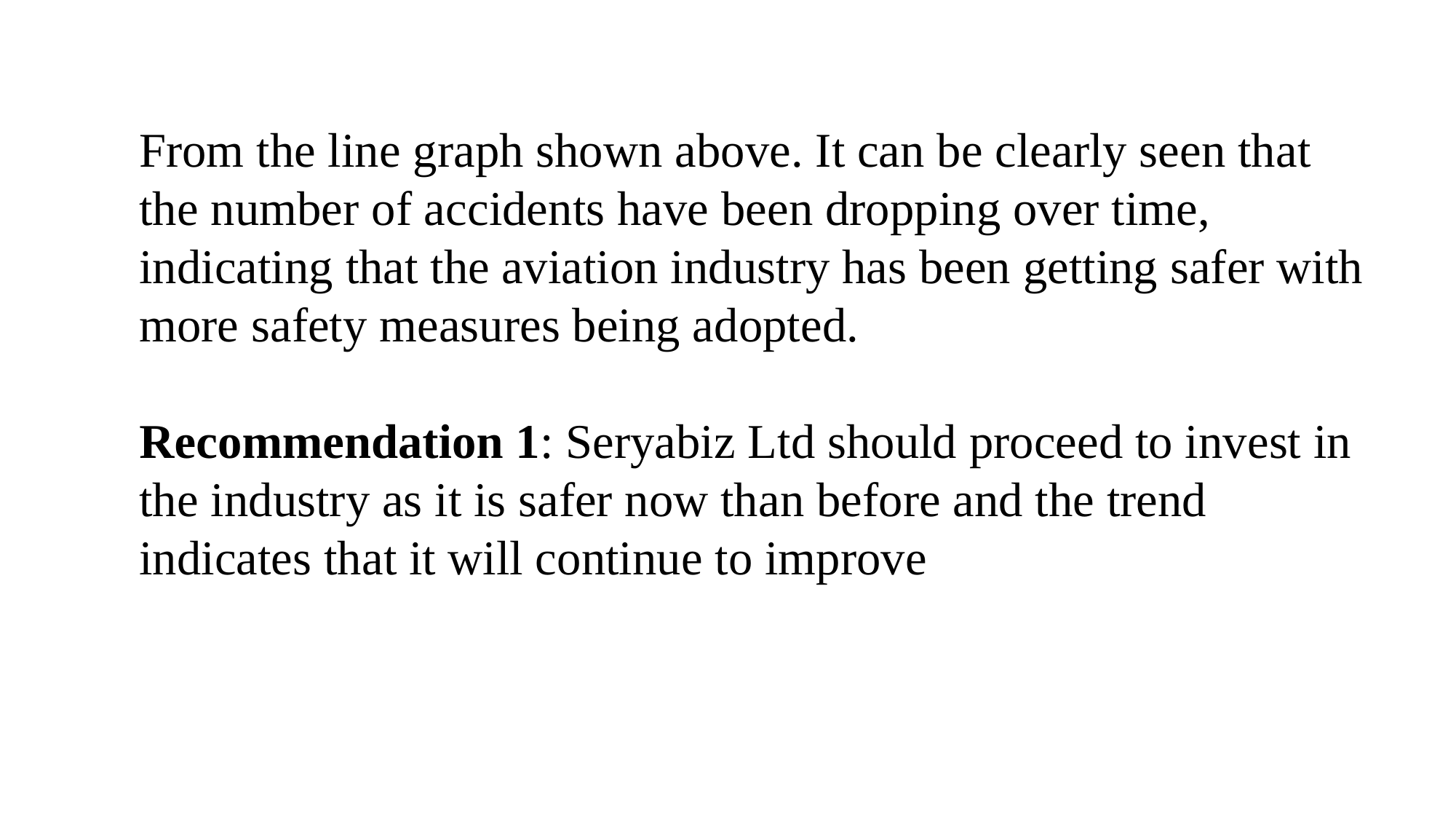

From the line graph shown above. It can be clearly seen that the number of accidents have been dropping over time, indicating that the aviation industry has been getting safer with more safety measures being adopted.

Recommendation 1: Seryabiz Ltd should proceed to invest in the industry as it is safer now than before and the trend indicates that it will continue to improve